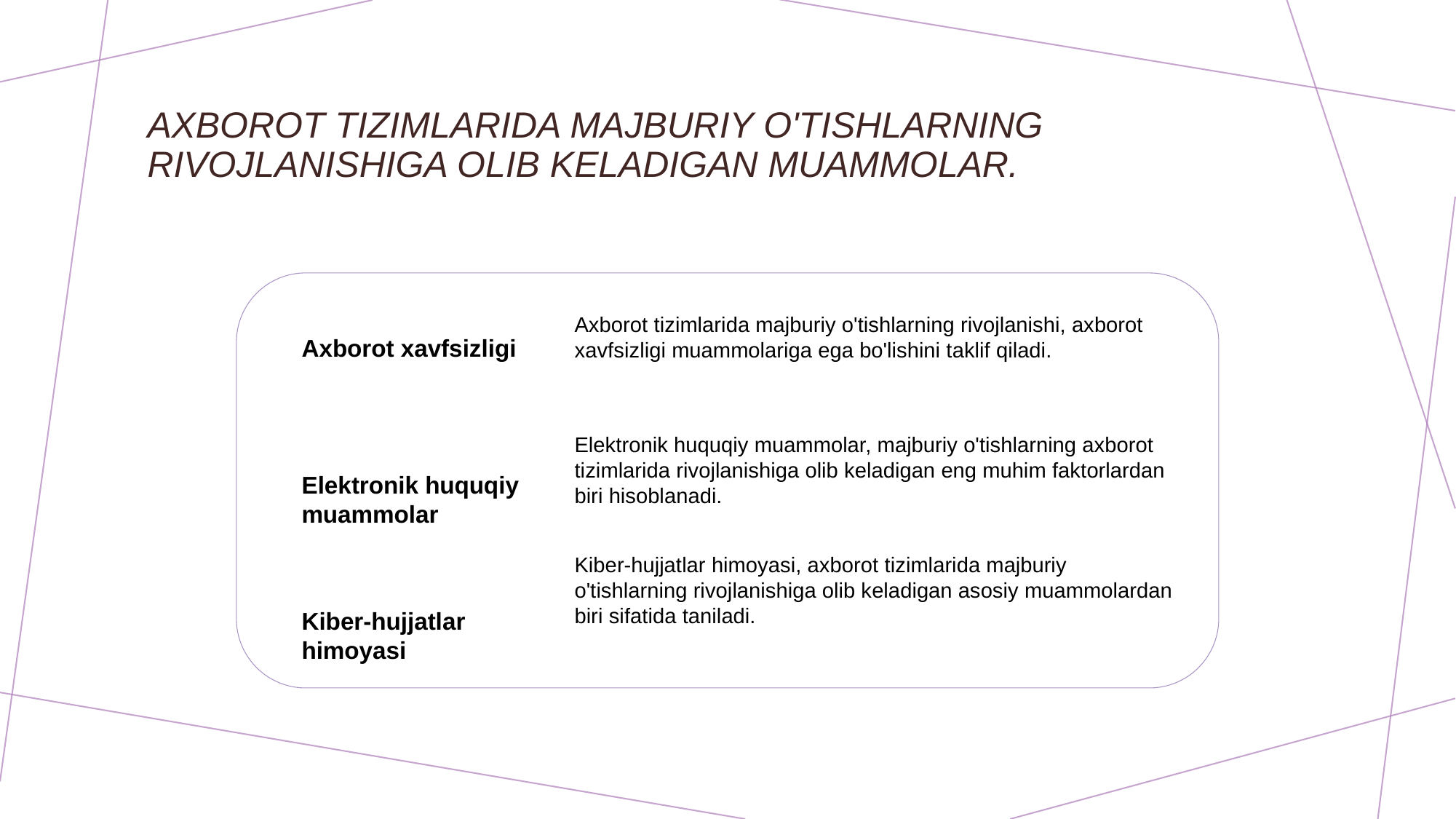

# Axborot tizimlarida majburiy o'tishlarning rivojlanishiga olib keladigan muammolar.

Axborot tizimlarida majburiy o'tishlarning rivojlanishi, axborot xavfsizligi muammolariga ega bo'lishini taklif qiladi.
Axborot xavfsizligi
Elektronik huquqiy muammolar, majburiy o'tishlarning axborot tizimlarida rivojlanishiga olib keladigan eng muhim faktorlardan biri hisoblanadi.
Elektronik huquqiy muammolar
Kiber-hujjatlar himoyasi, axborot tizimlarida majburiy o'tishlarning rivojlanishiga olib keladigan asosiy muammolardan biri sifatida taniladi.
Kiber-hujjatlar himoyasi